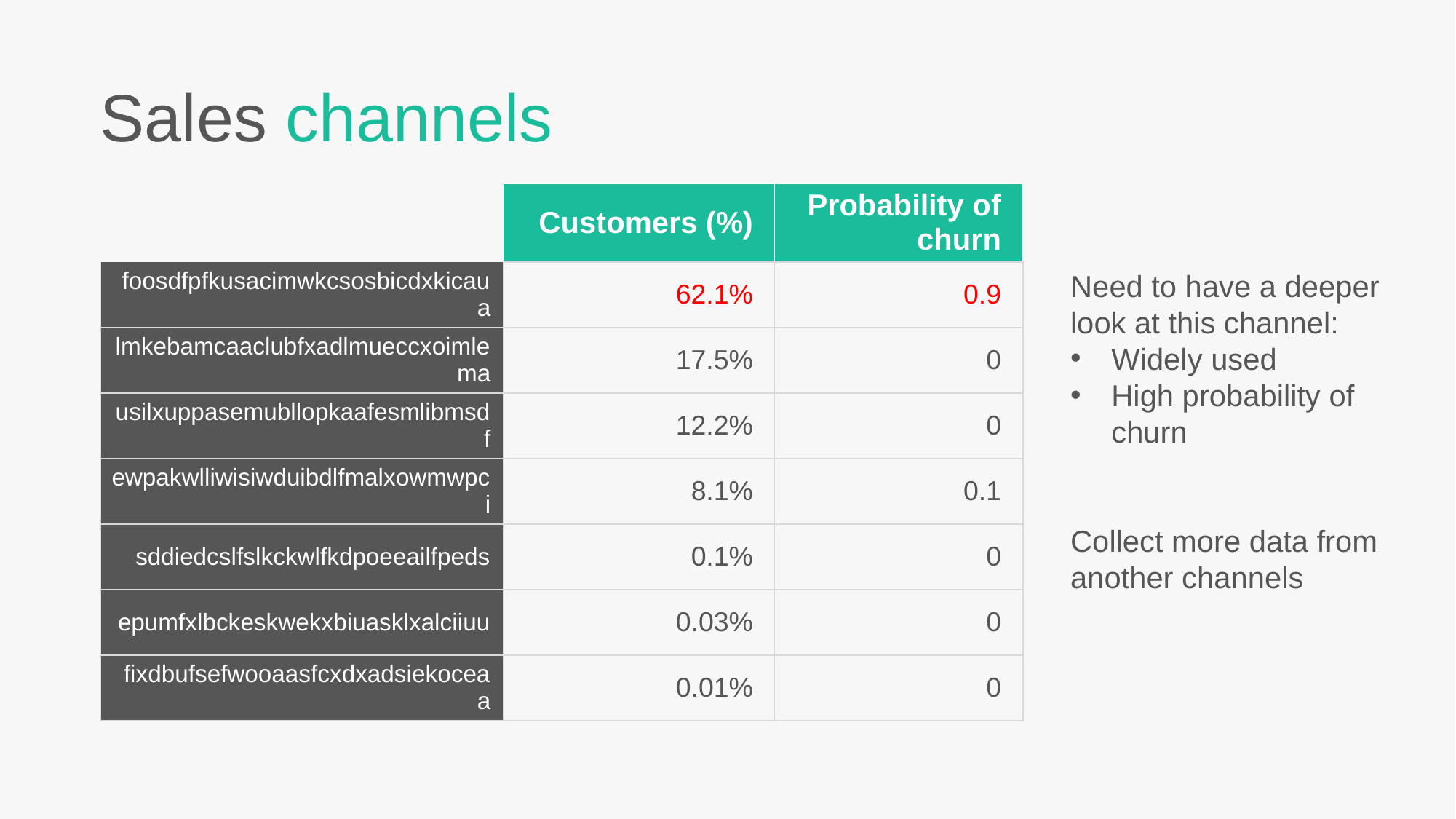

Sales channels
|  | Customers (%) | Probability of churn |
| --- | --- | --- |
| foosdfpfkusacimwkcsosbicdxkicaua | 62.1% | 0.9 |
| lmkebamcaaclubfxadlmueccxoimlema | 17.5% | 0 |
| usilxuppasemubllopkaafesmlibmsdf | 12.2% | 0 |
| ewpakwlliwisiwduibdlfmalxowmwpci | 8.1% | 0.1 |
| sddiedcslfslkckwlfkdpoeeailfpeds | 0.1% | 0 |
| epumfxlbckeskwekxbiuasklxalciiuu | 0.03% | 0 |
| fixdbufsefwooaasfcxdxadsiekoceaa | 0.01% | 0 |
Need to have a deeper look at this channel:
Widely used
High probability of churn

Collect more data from another channels